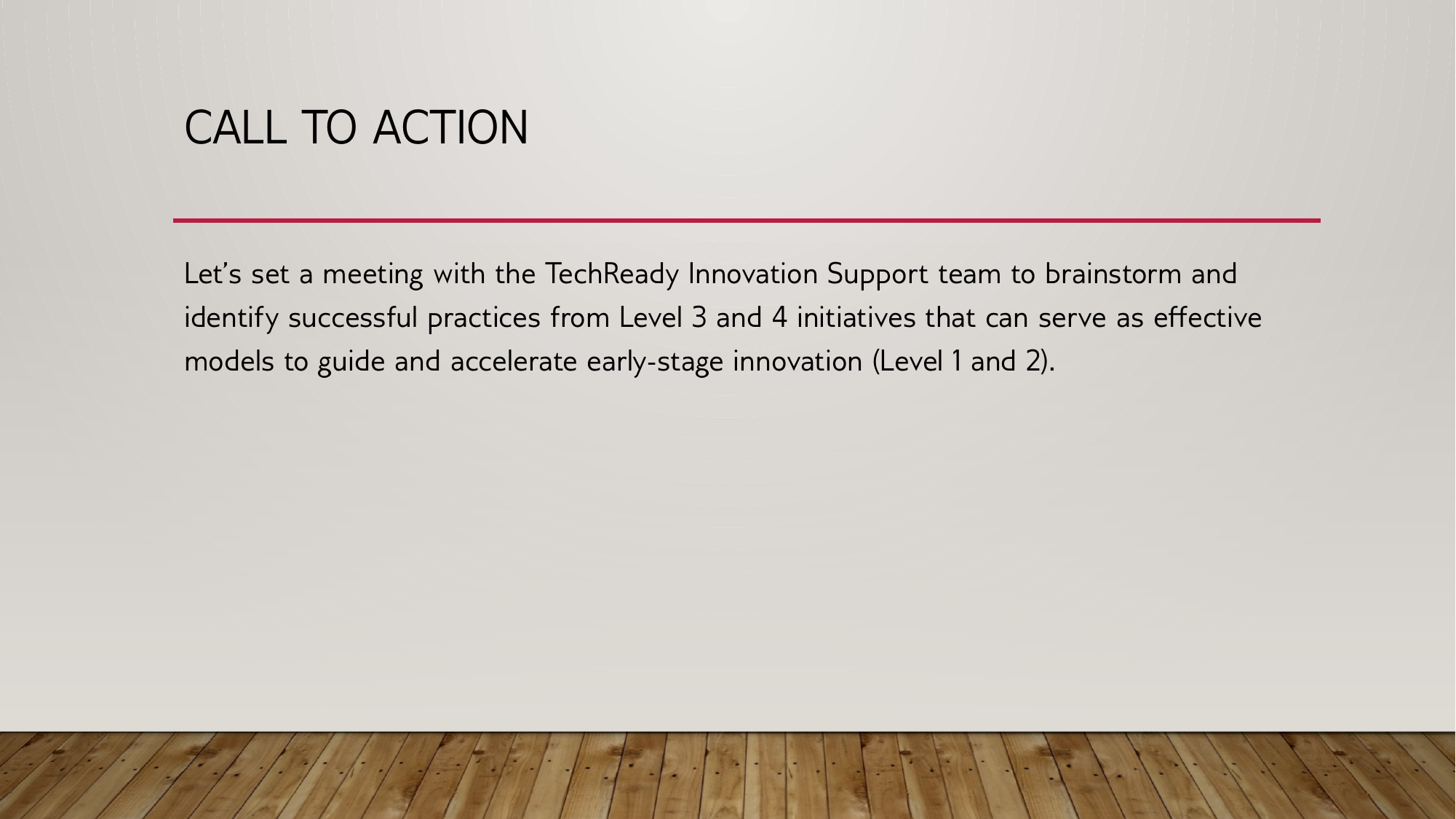

# Call To Action
Let’s set a meeting with the TechReady Innovation Support team to brainstorm and identify successful practices from Level 3 and 4 initiatives that can serve as effective models to guide and accelerate early-stage innovation (Level 1 and 2).